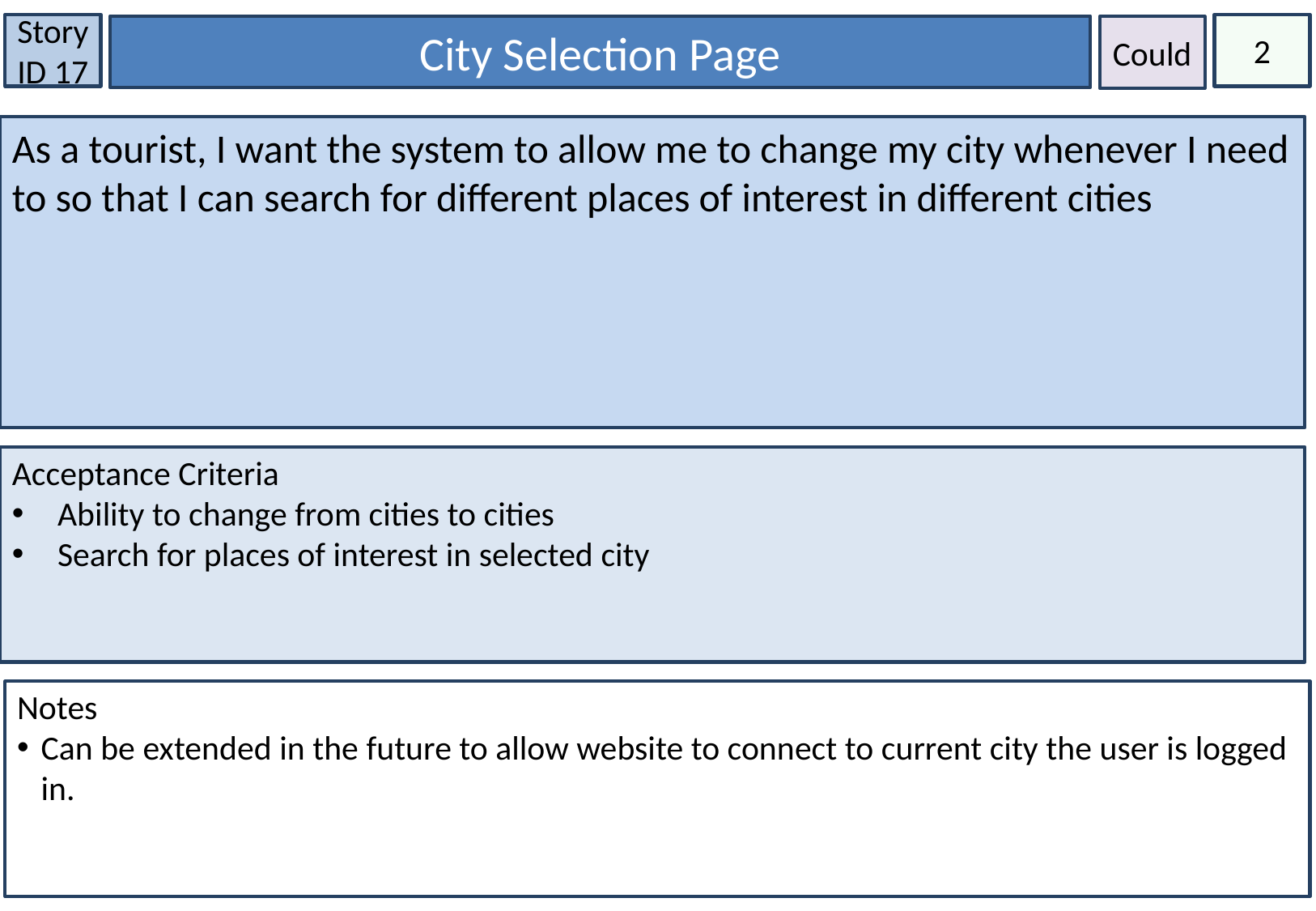

Story ID 17
2
City Selection Page
Could

As a tourist, I want the system to allow me to change my city whenever I need to so that I can search for different places of interest in different cities
Acceptance Criteria
Ability to change from cities to cities
Search for places of interest in selected city

Notes
Can be extended in the future to allow website to connect to current city the user is logged in.